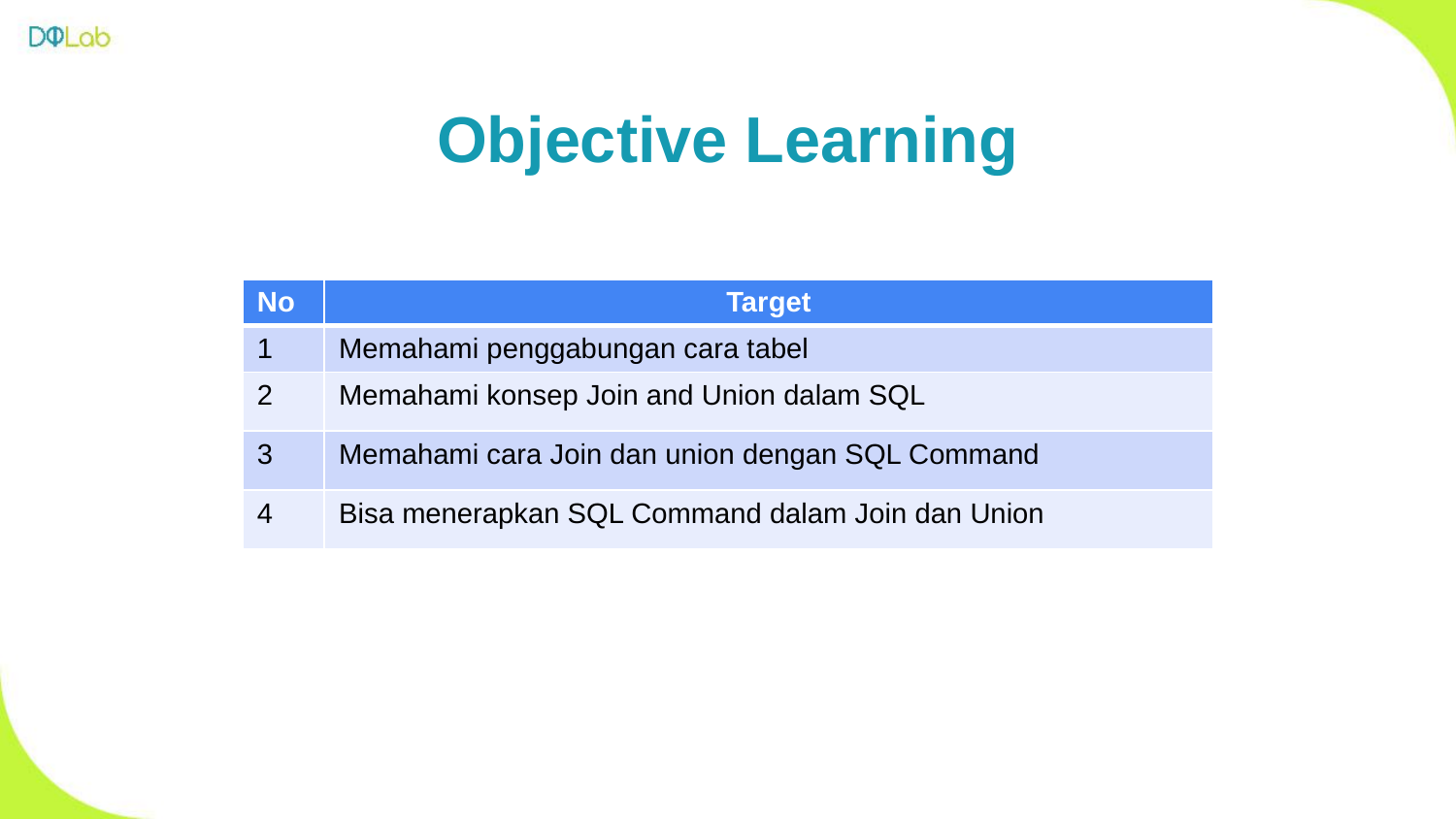

Objective Learning
| No | Target |
| --- | --- |
| 1 | Memahami penggabungan cara tabel |
| 2 | Memahami konsep Join and Union dalam SQL |
| 3 | Memahami cara Join dan union dengan SQL Command |
| 4 | Bisa menerapkan SQL Command dalam Join dan Union |